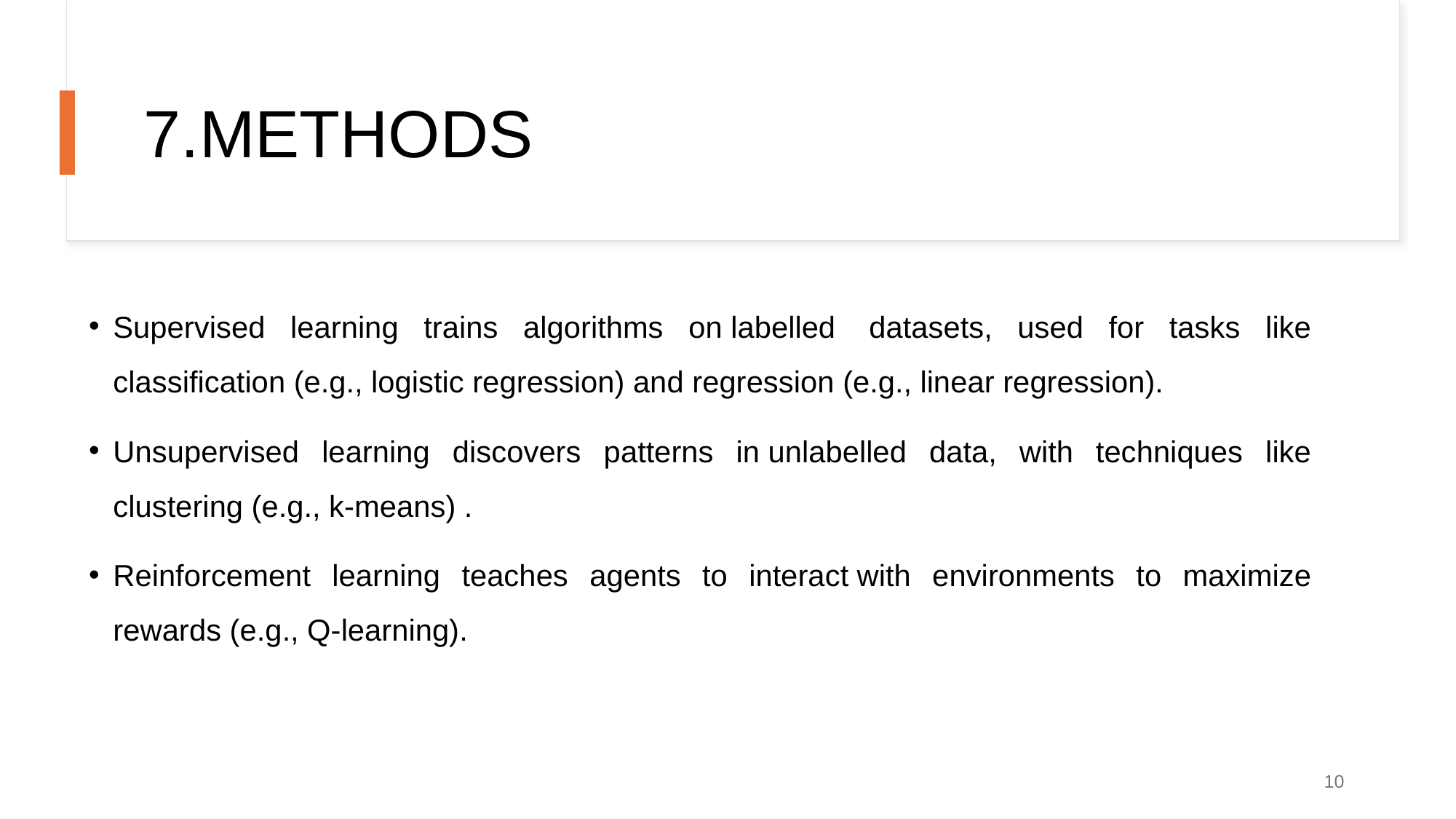

# 7.METHODS

Supervised learning trains algorithms on labelled  datasets, used for tasks like classification (e.g., logistic regression) and regression (e.g., linear regression).
Unsupervised learning discovers patterns in unlabelled data, with techniques like clustering (e.g., k-means) .
Reinforcement learning teaches agents to interact with environments to maximize rewards (e.g., Q-learning).

10